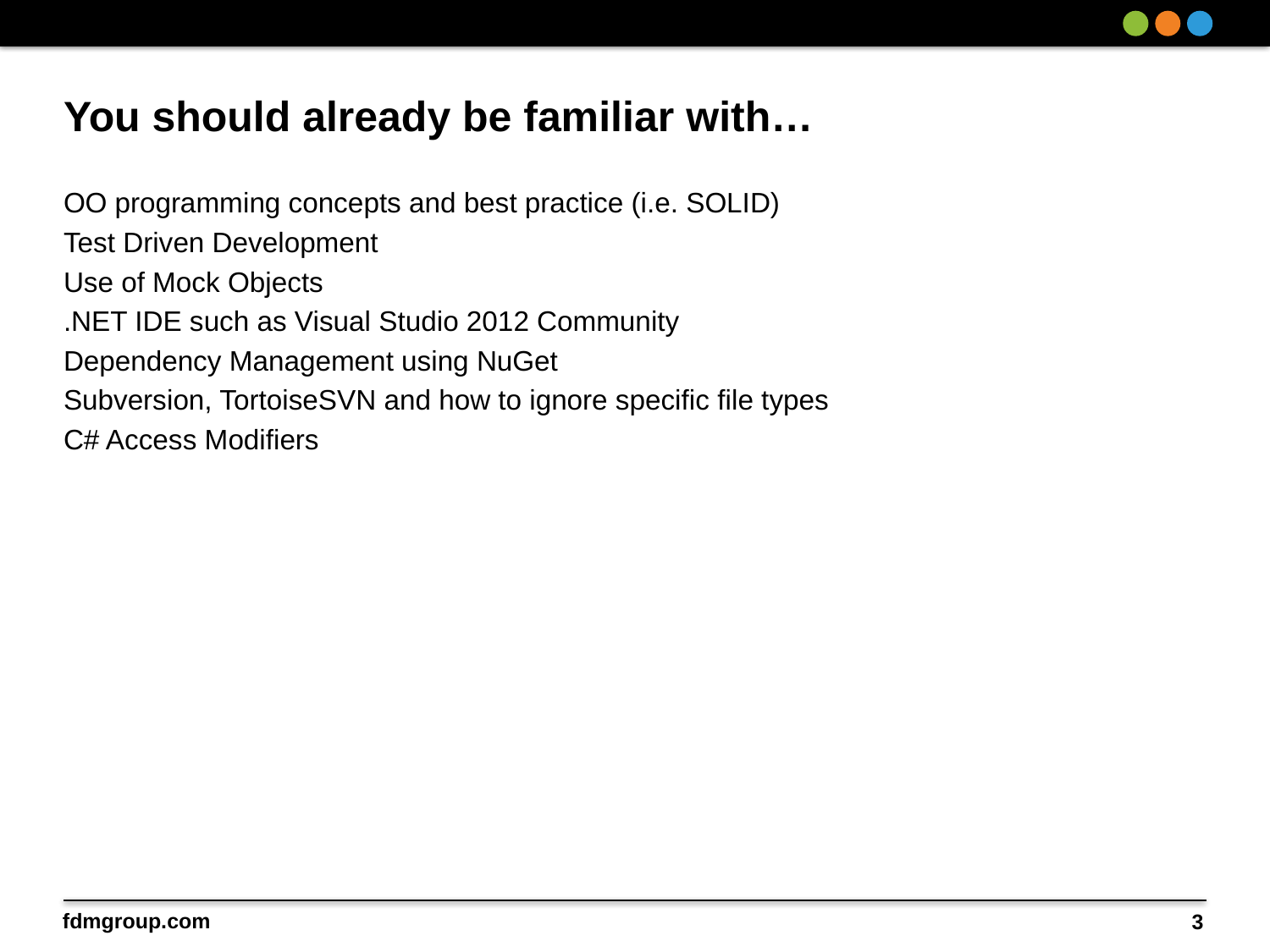

# You should already be familiar with…
OO programming concepts and best practice (i.e. SOLID)
Test Driven Development
Use of Mock Objects
.NET IDE such as Visual Studio 2012 Community
Dependency Management using NuGet
Subversion, TortoiseSVN and how to ignore specific file types
C# Access Modifiers
3